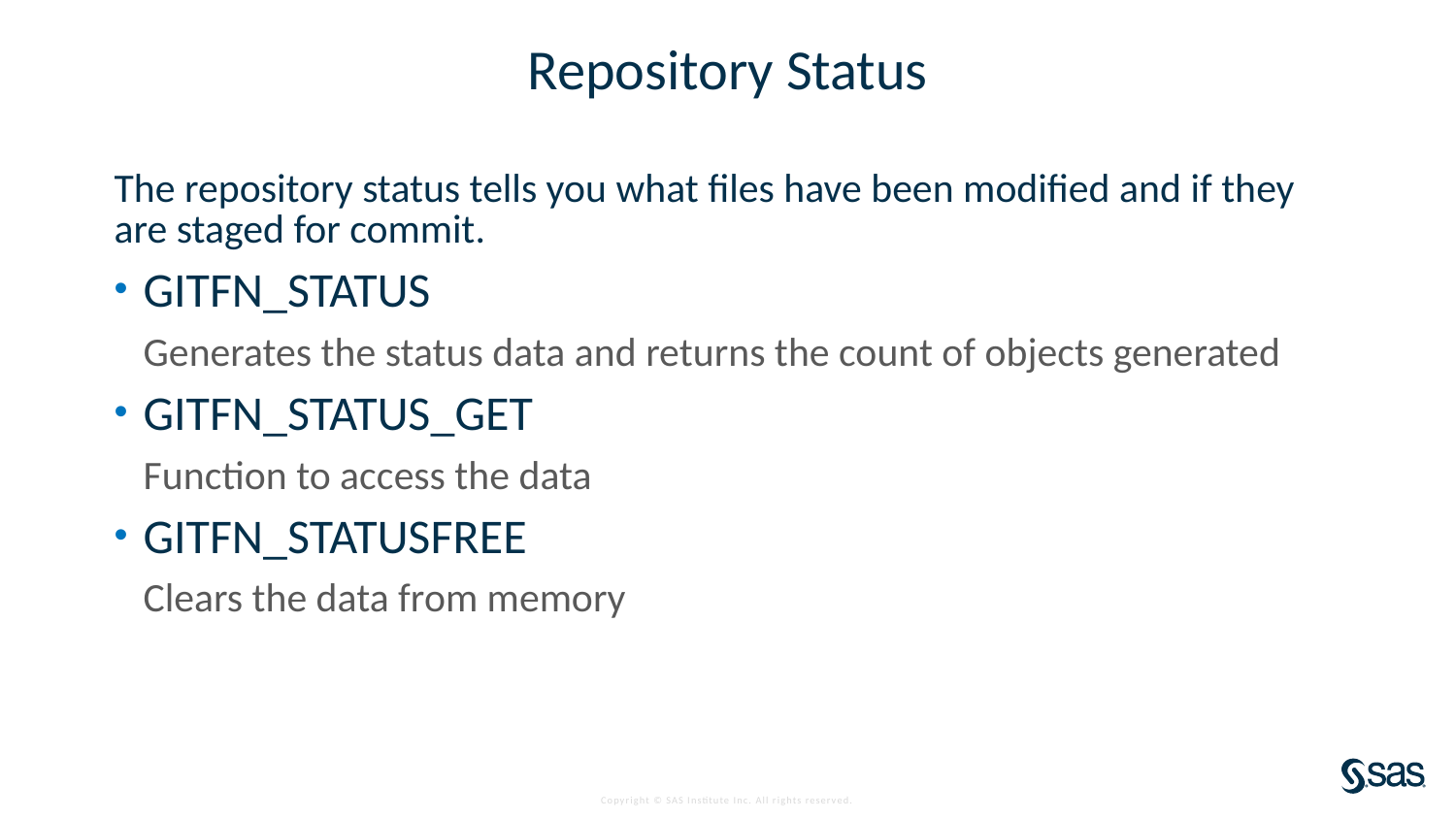

# Repository Status

The repository status tells you what files have been modified and if they are staged for commit.
GITFN_STATUS
Generates the status data and returns the count of objects generated
GITFN_STATUS_GET
Function to access the data
GITFN_STATUSFREE
Clears the data from memory